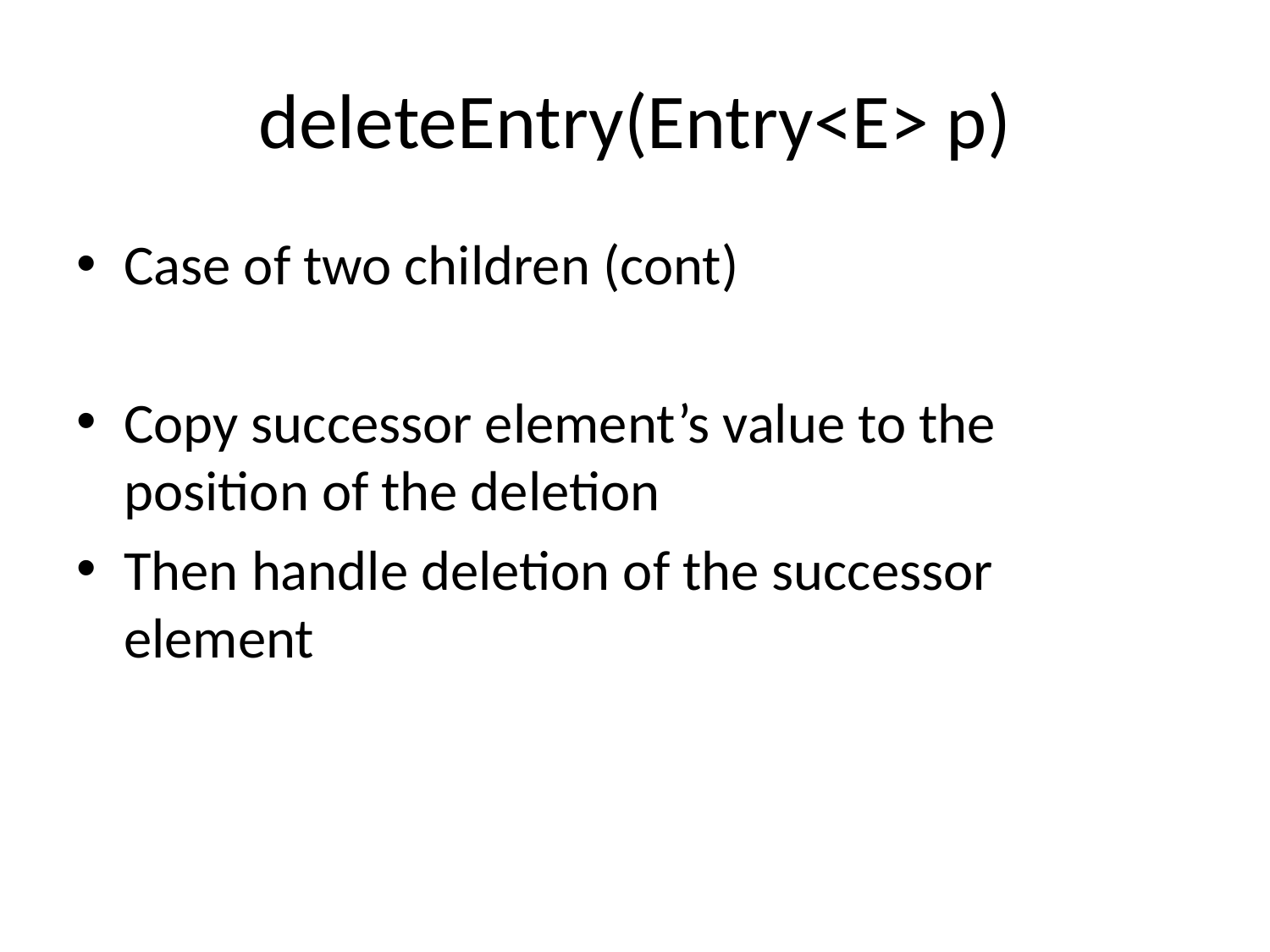

# deleteEntry(Entry<E> p)
Case of two children (cont)

Copy successor element’s value to the position of the deletion
Then handle deletion of the successor element